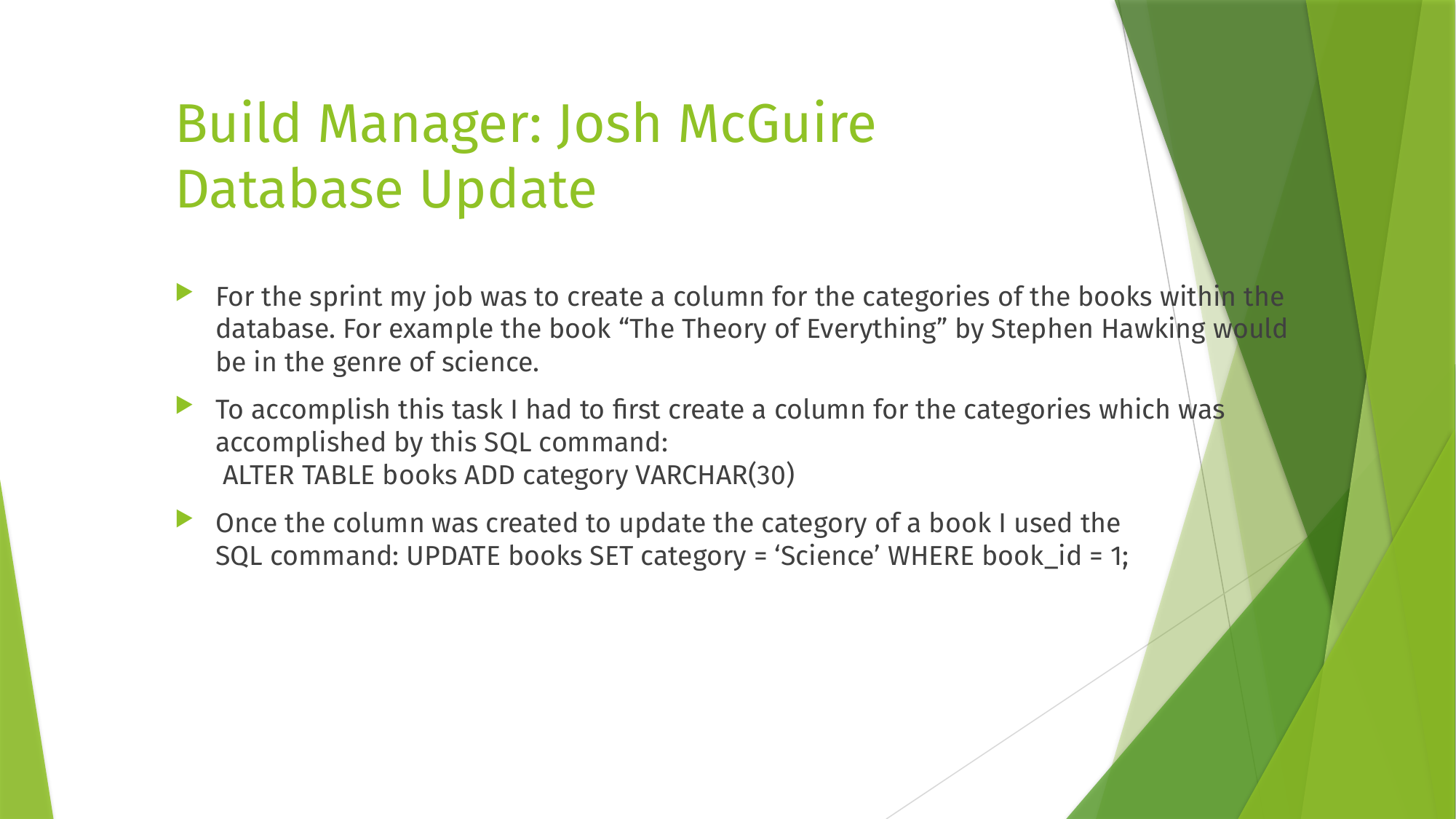

# Build Manager: Josh McGuire Database Update
For the sprint my job was to create a column for the categories of the books within the database. For example the book “The Theory of Everything” by Stephen Hawking would be in the genre of science.
To accomplish this task I had to first create a column for the categories which was accomplished by this SQL command:
 ALTER TABLE books ADD category VARCHAR(30)
Once the column was created to update the category of a book I used the
SQL command: UPDATE books SET category = ‘Science’ WHERE book_id = 1;